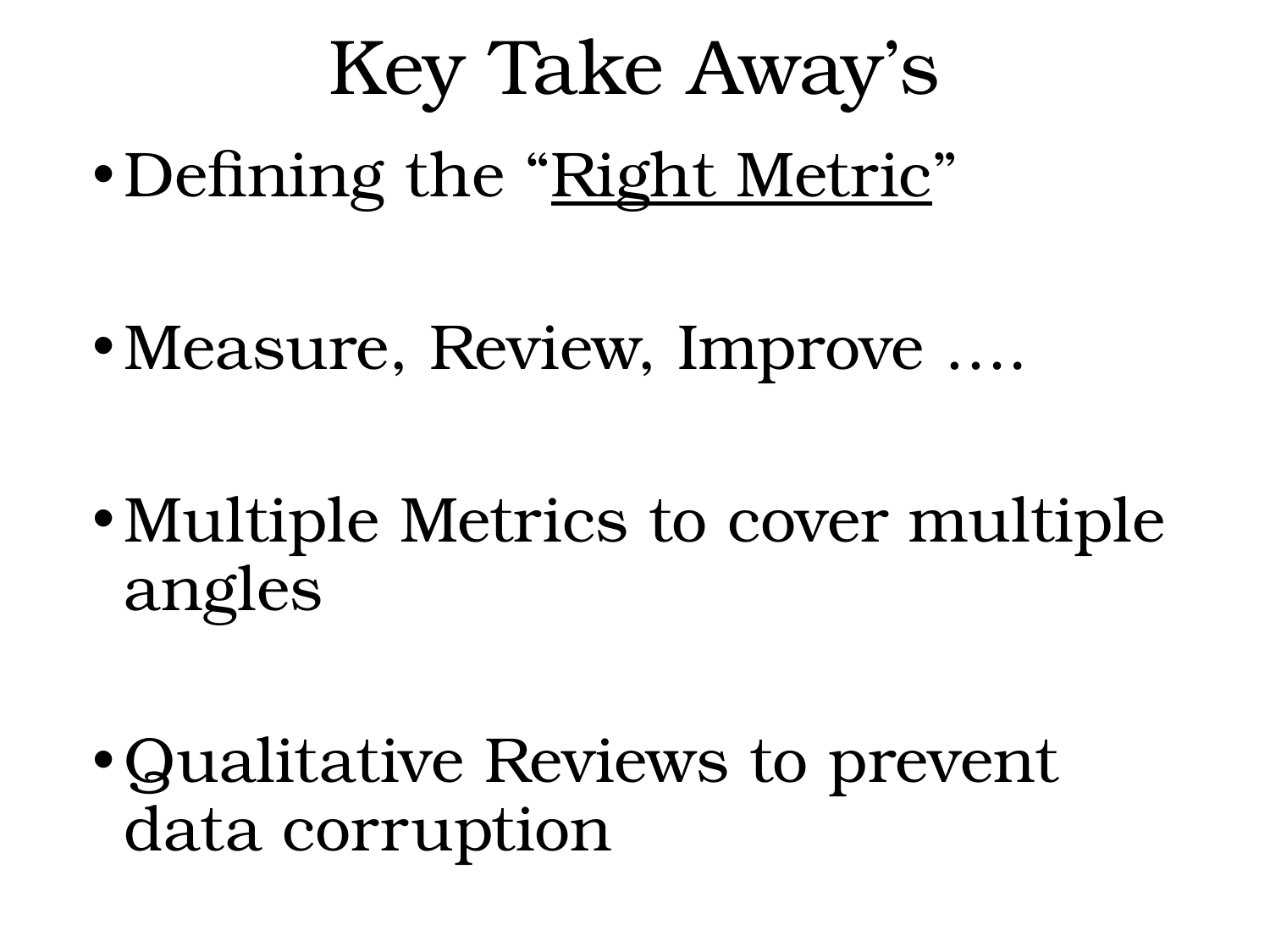

Key Take Away’s
Defining the “Right Metric”

Measure, Review, Improve ….

Multiple Metrics to cover multiple angles

Qualitative Reviews to prevent data corruption